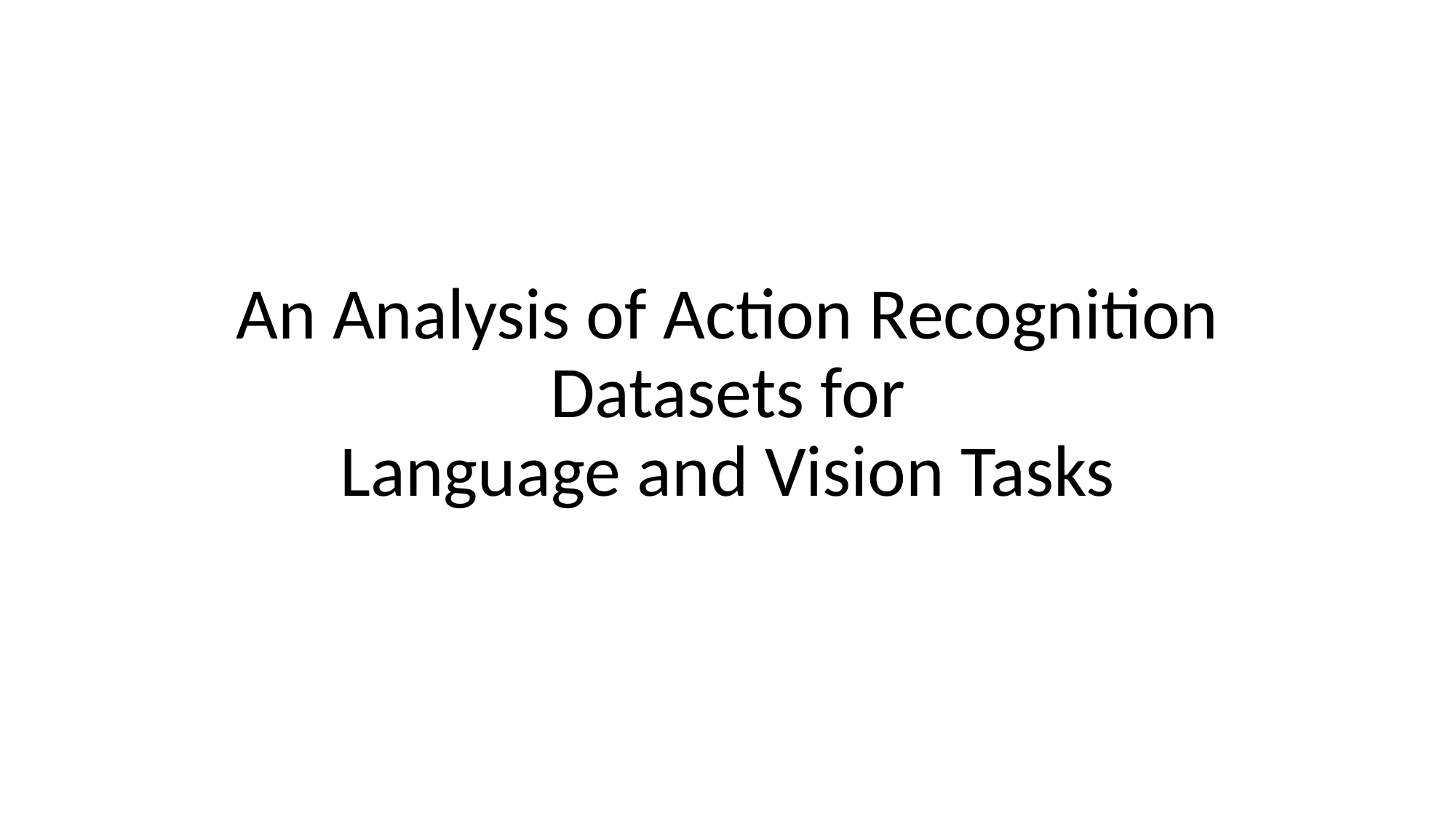

# An Analysis of Action Recognition Datasets for Language and Vision Tasks